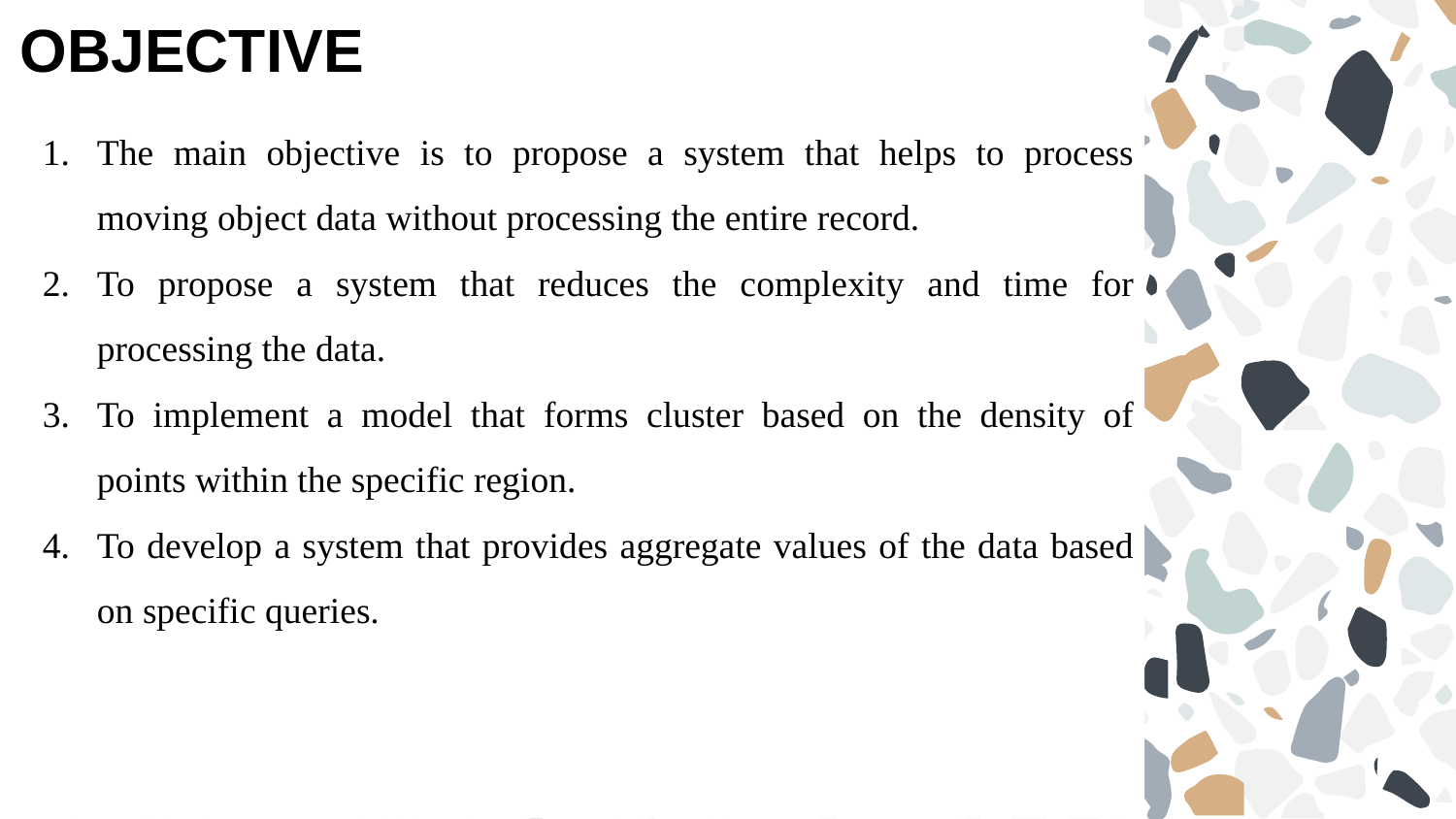

# OBJECTIVE
The main objective is to propose a system that helps to process moving object data without processing the entire record.
To propose a system that reduces the complexity and time for processing the data.
To implement a model that forms cluster based on the density of points within the specific region.
To develop a system that provides aggregate values of the data based on specific queries.